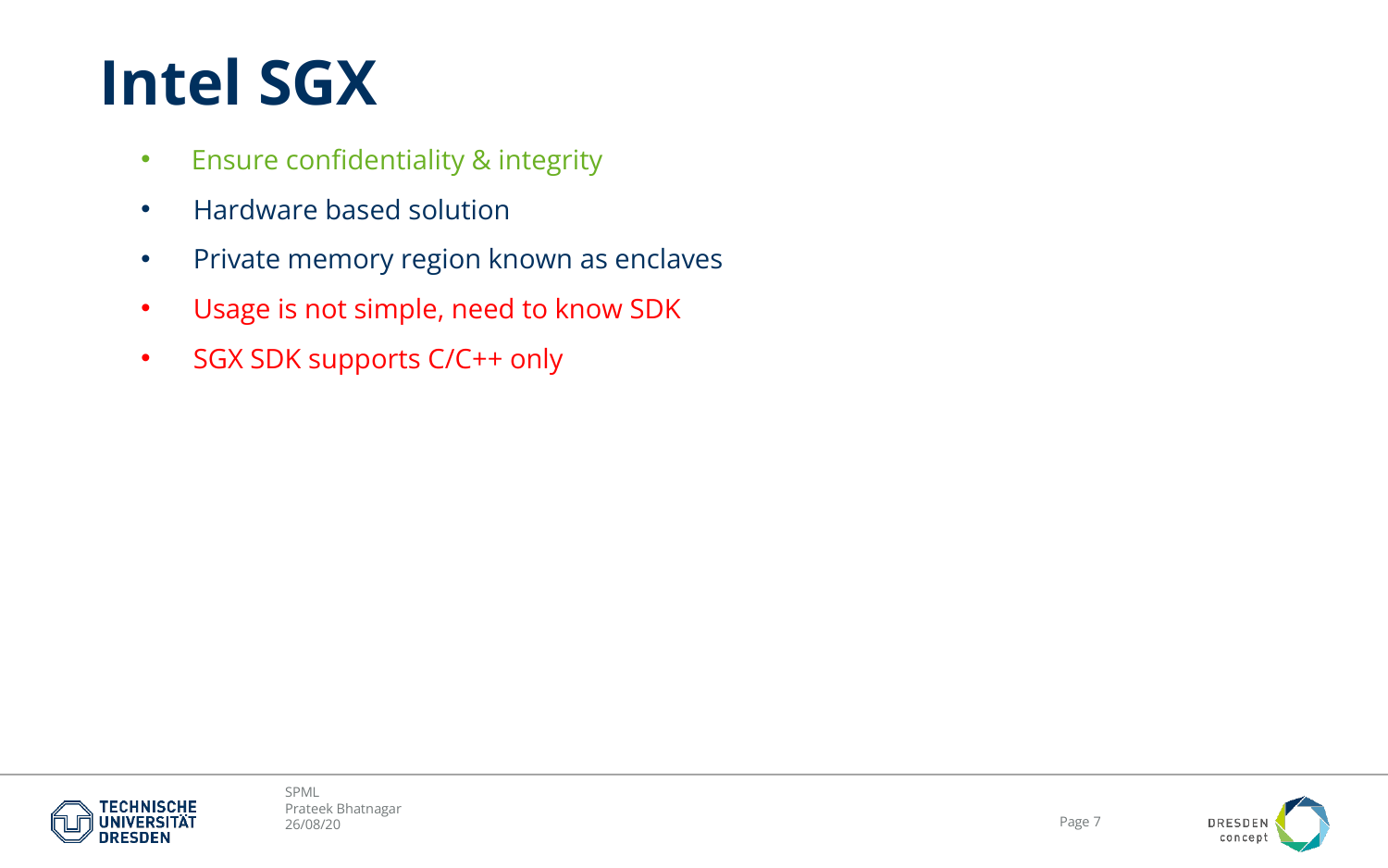

# Intel SGX
 Ensure confidentiality & integrity
Hardware based solution
Private memory region known as enclaves
Usage is not simple, need to know SDK
SGX SDK supports C/C++ only